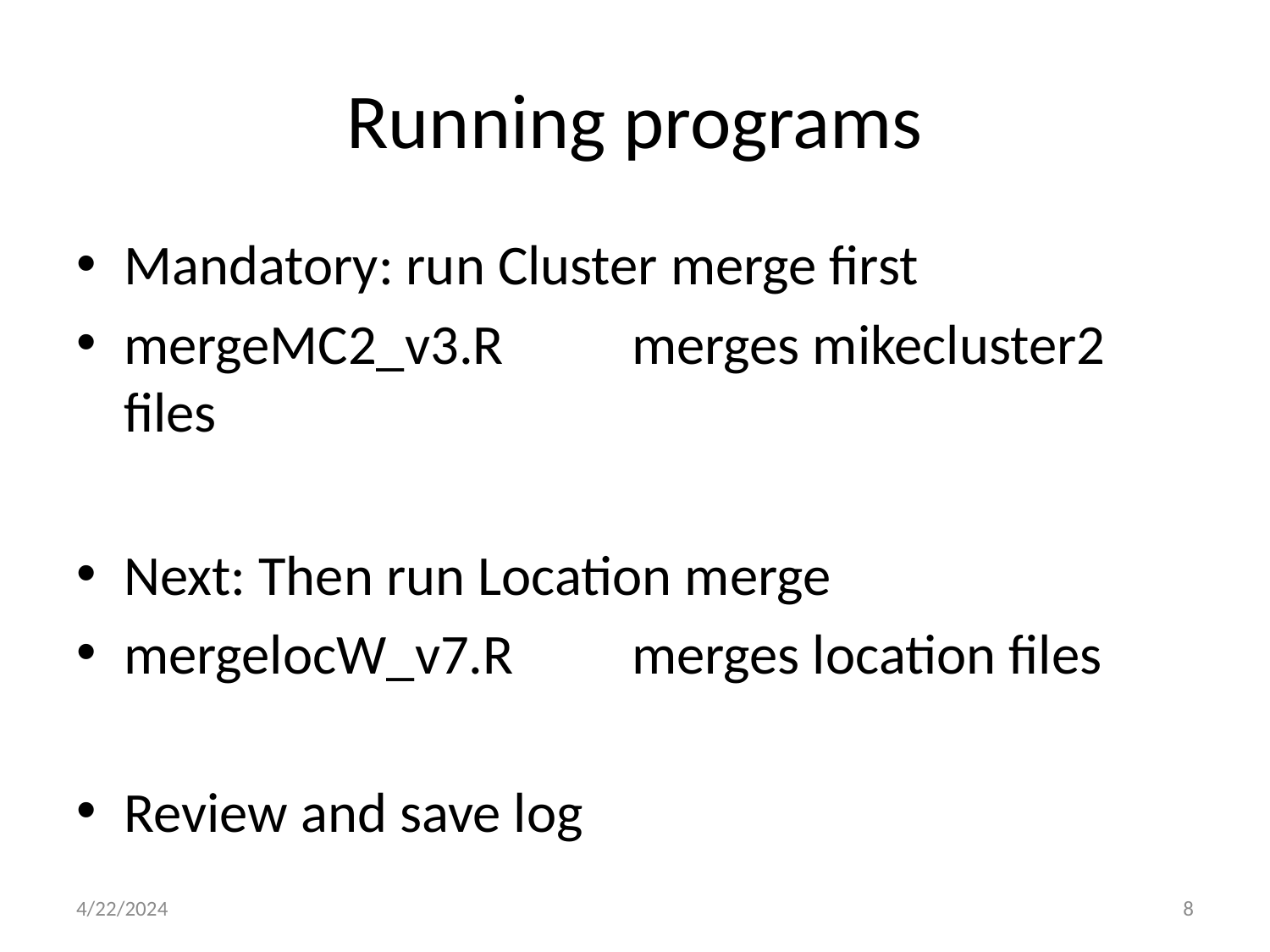

# Running programs
Mandatory: run Cluster merge first
mergeMC2_v3.R    	merges mikecluster2 files

Next: Then run Location merge
mergelocW_v7.R	merges location files

Review and save log

4/22/2024

8